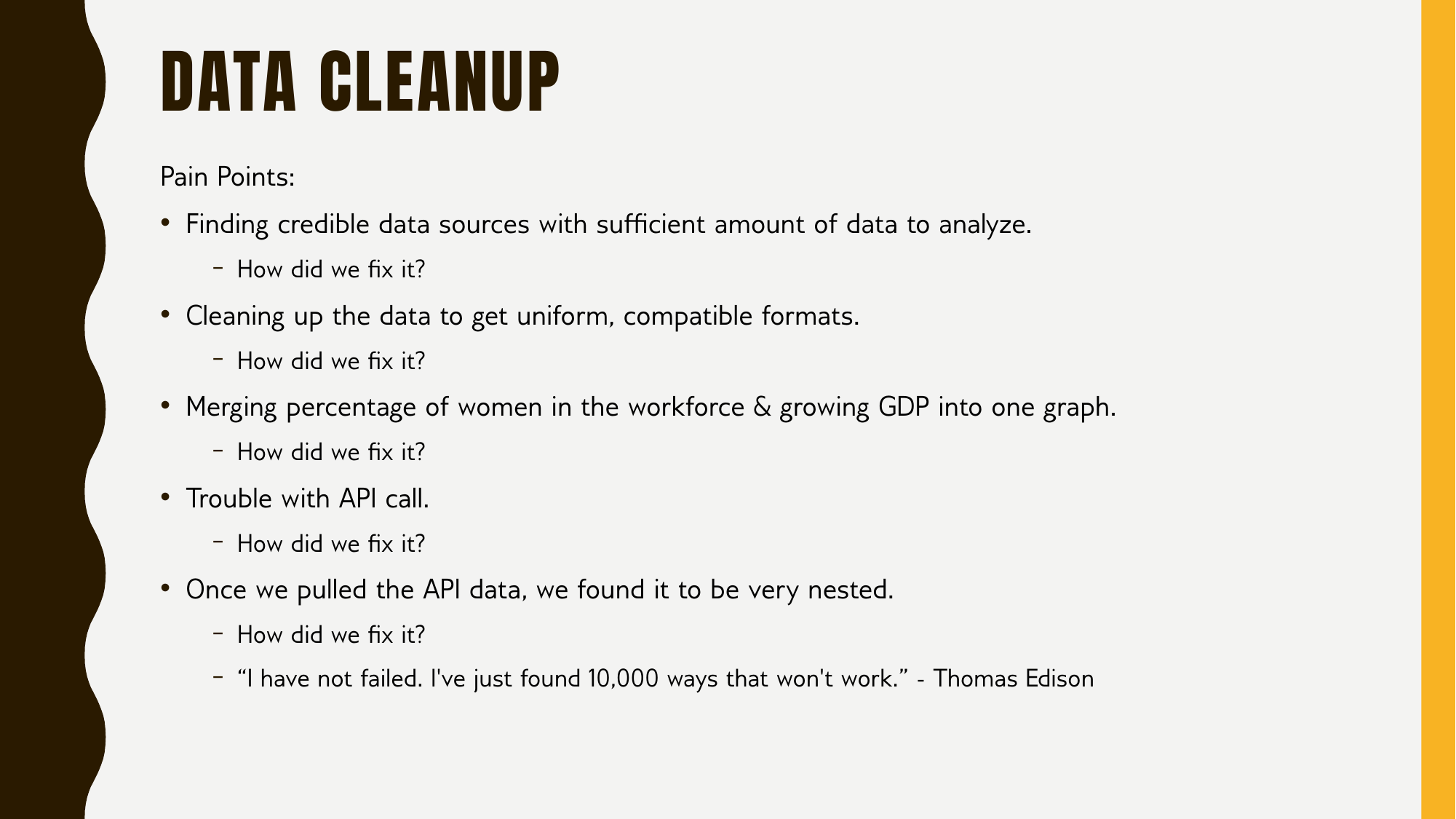

# Data Cleanup
Pain Points:
Finding credible data sources with sufficient amount of data to analyze.
How did we fix it?
Cleaning up the data to get uniform, compatible formats.
How did we fix it?
Merging percentage of women in the workforce & growing GDP into one graph.
How did we fix it?
Trouble with API call.
How did we fix it?
Once we pulled the API data, we found it to be very nested.
How did we fix it?
“I have not failed. I've just found 10,000 ways that won't work.” - Thomas Edison